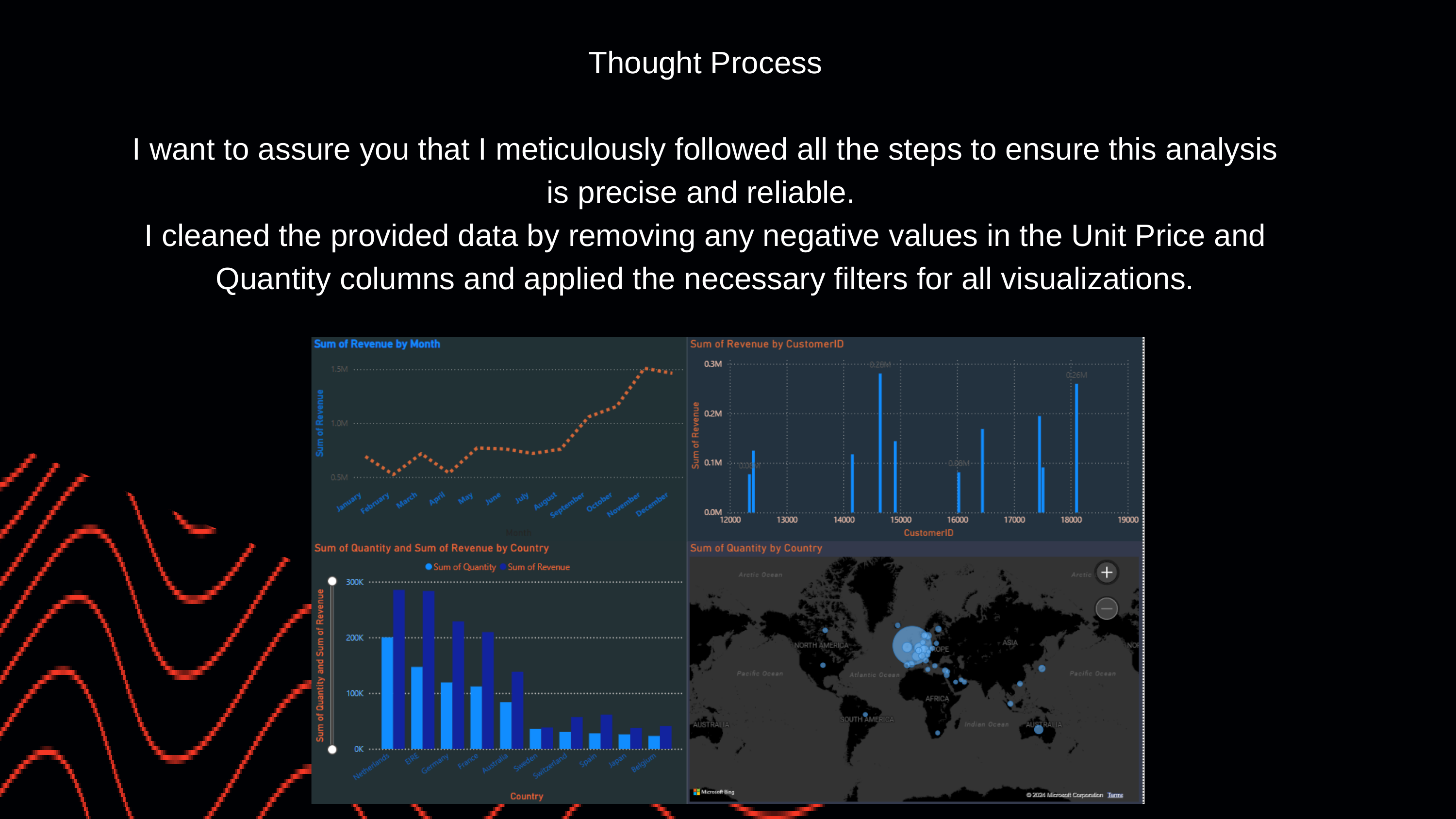

Thought Process

I want to assure you that I meticulously followed all the steps to ensure this analysis is precise and reliable.
I cleaned the provided data by removing any negative values in the Unit Price and Quantity columns and applied the necessary filters for all visualizations.